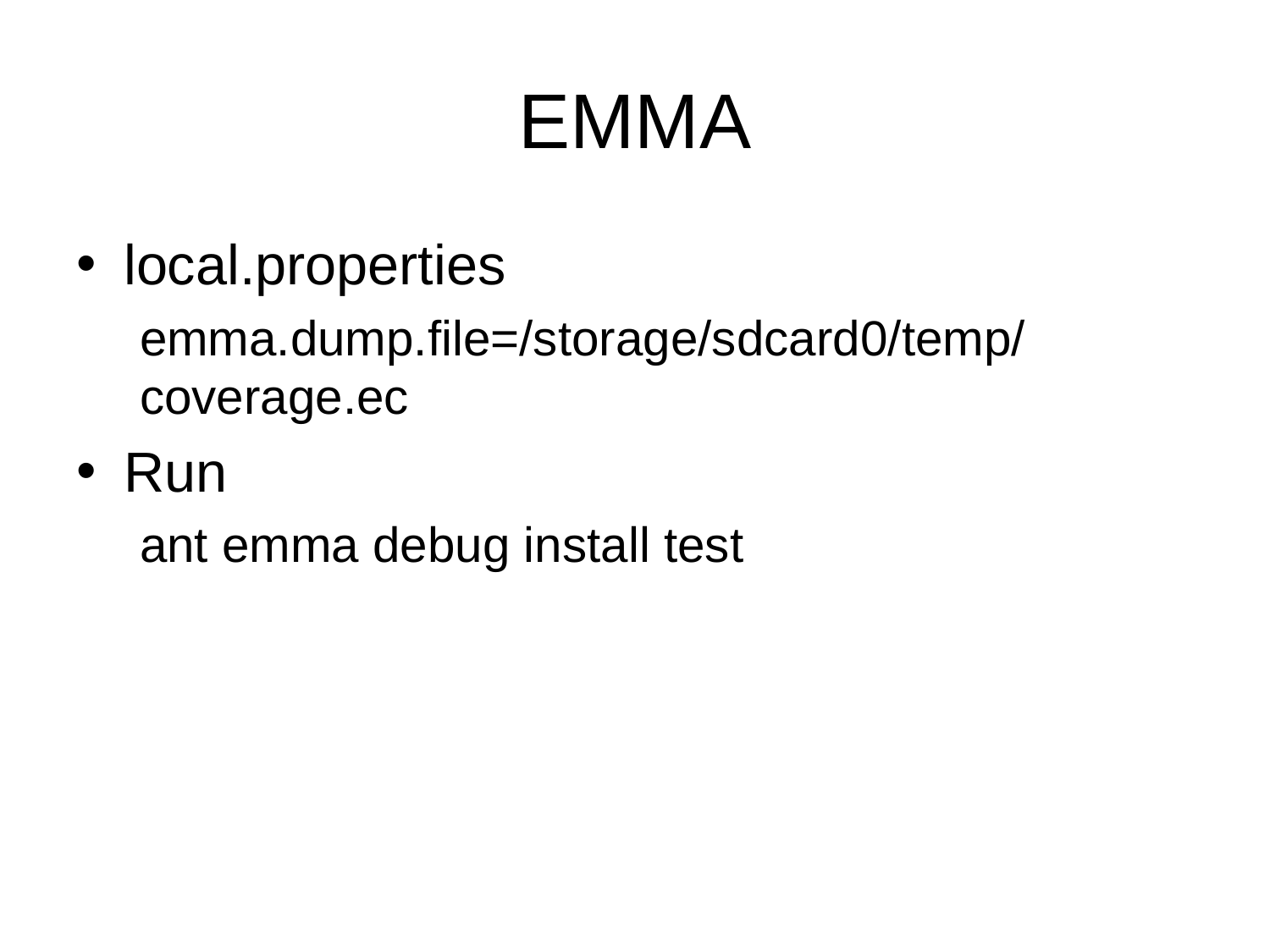

# EMMA
local.properties
emma.dump.file=/storage/sdcard0/temp/coverage.ec
Run
ant emma debug install test